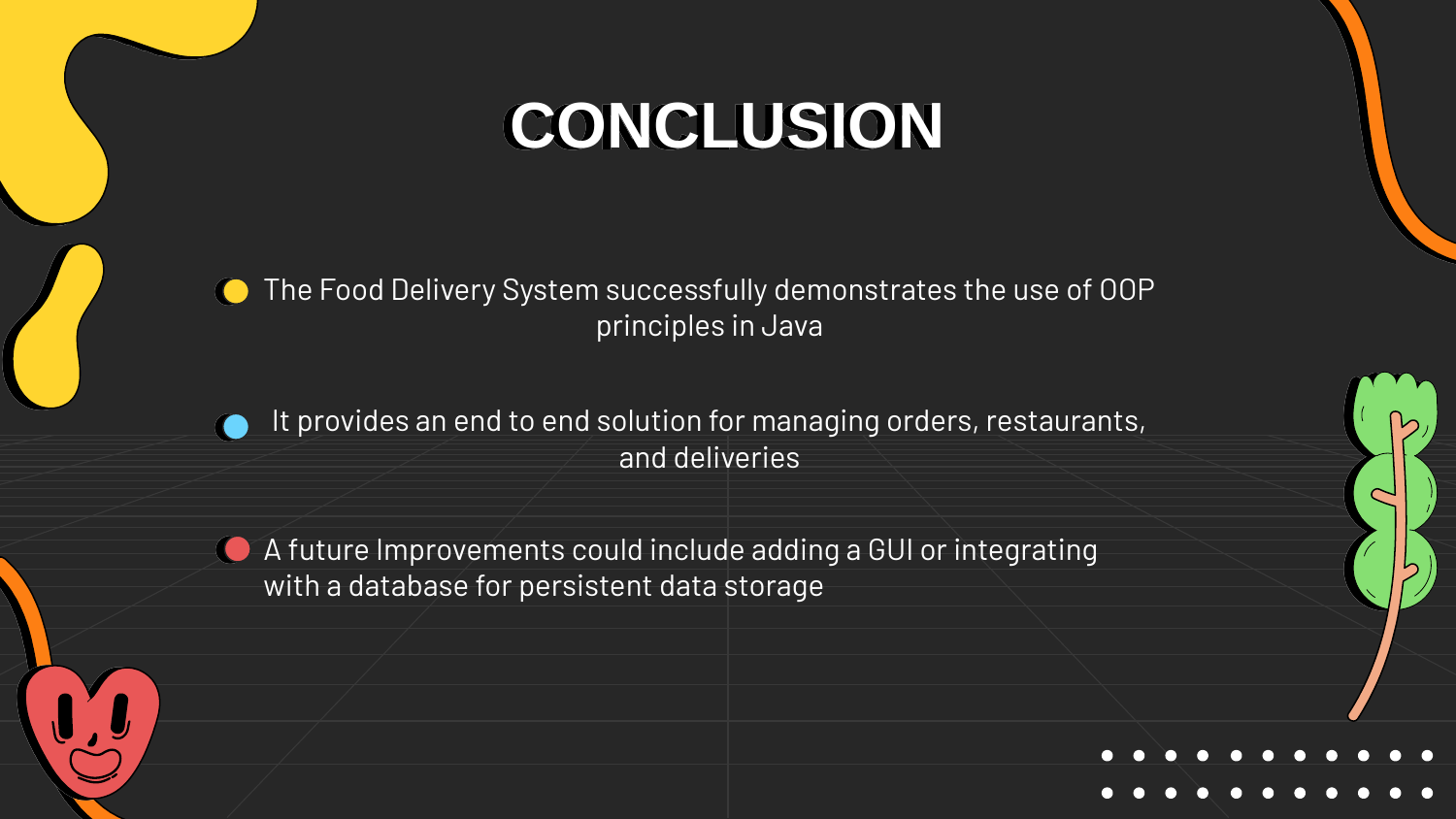

# CONCLUSION
The Food Delivery System successfully demonstrates the use of OOP principles in Java

It provides an end to end solution for managing orders, restaurants, and deliveries

A future Improvements could include adding a GUI or integrating with a database for persistent data storage